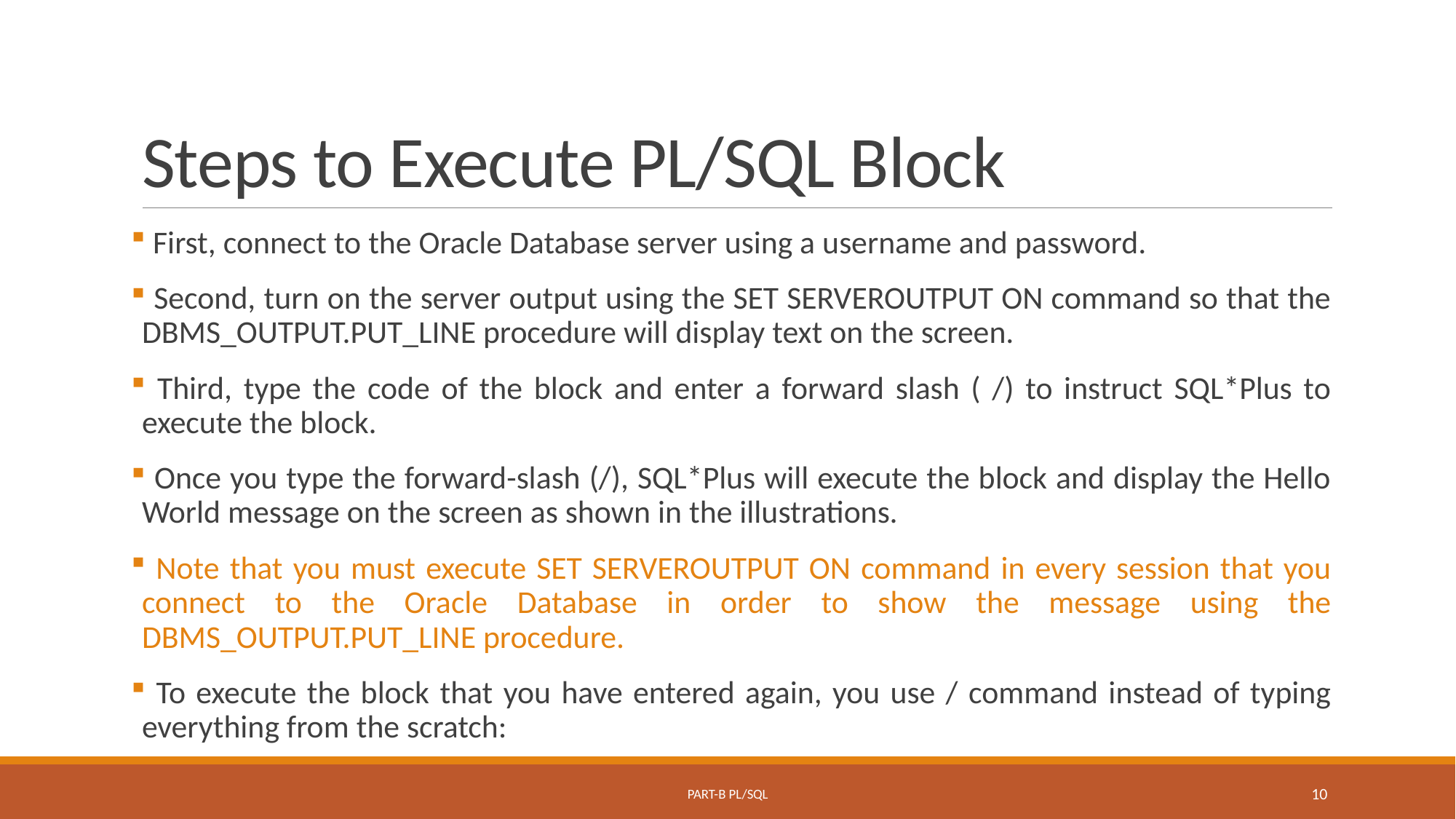

# Steps to Execute PL/SQL Block
 First, connect to the Oracle Database server using a username and password.
 Second, turn on the server output using the SET SERVEROUTPUT ON command so that the DBMS_OUTPUT.PUT_LINE procedure will display text on the screen.
 Third, type the code of the block and enter a forward slash ( /) to instruct SQL*Plus to execute the block.
 Once you type the forward-slash (/), SQL*Plus will execute the block and display the Hello World message on the screen as shown in the illustrations.
 Note that you must execute SET SERVEROUTPUT ON command in every session that you connect to the Oracle Database in order to show the message using the DBMS_OUTPUT.PUT_LINE procedure.
 To execute the block that you have entered again, you use / command instead of typing everything from the scratch:
Part-B PL/SQL
10